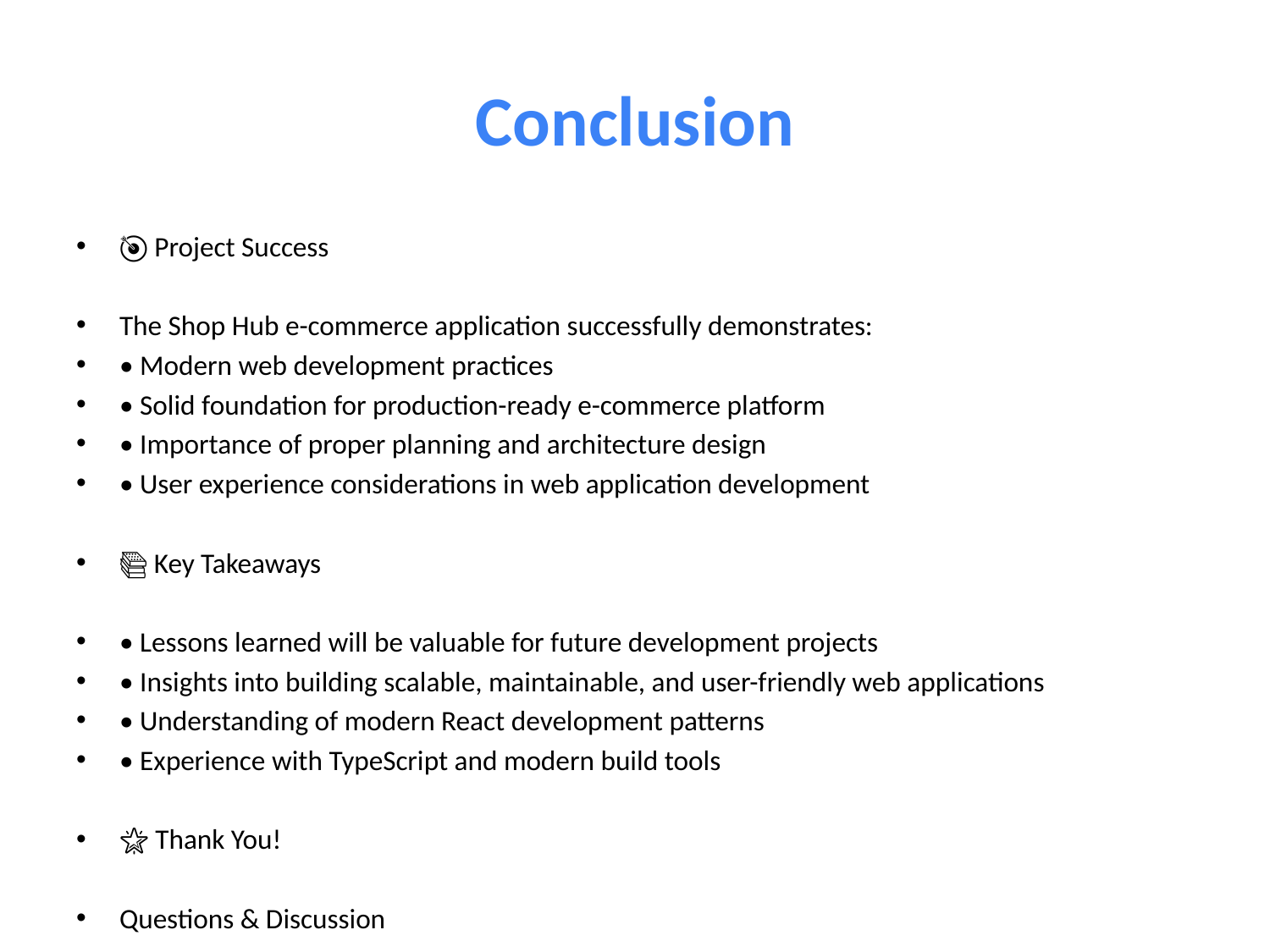

# Conclusion
🎯 Project Success

The Shop Hub e-commerce application successfully demonstrates:
• Modern web development practices
• Solid foundation for production-ready e-commerce platform
• Importance of proper planning and architecture design
• User experience considerations in web application development

📚 Key Takeaways

• Lessons learned will be valuable for future development projects
• Insights into building scalable, maintainable, and user-friendly web applications
• Understanding of modern React development patterns
• Experience with TypeScript and modern build tools

🌟 Thank You!

Questions & Discussion